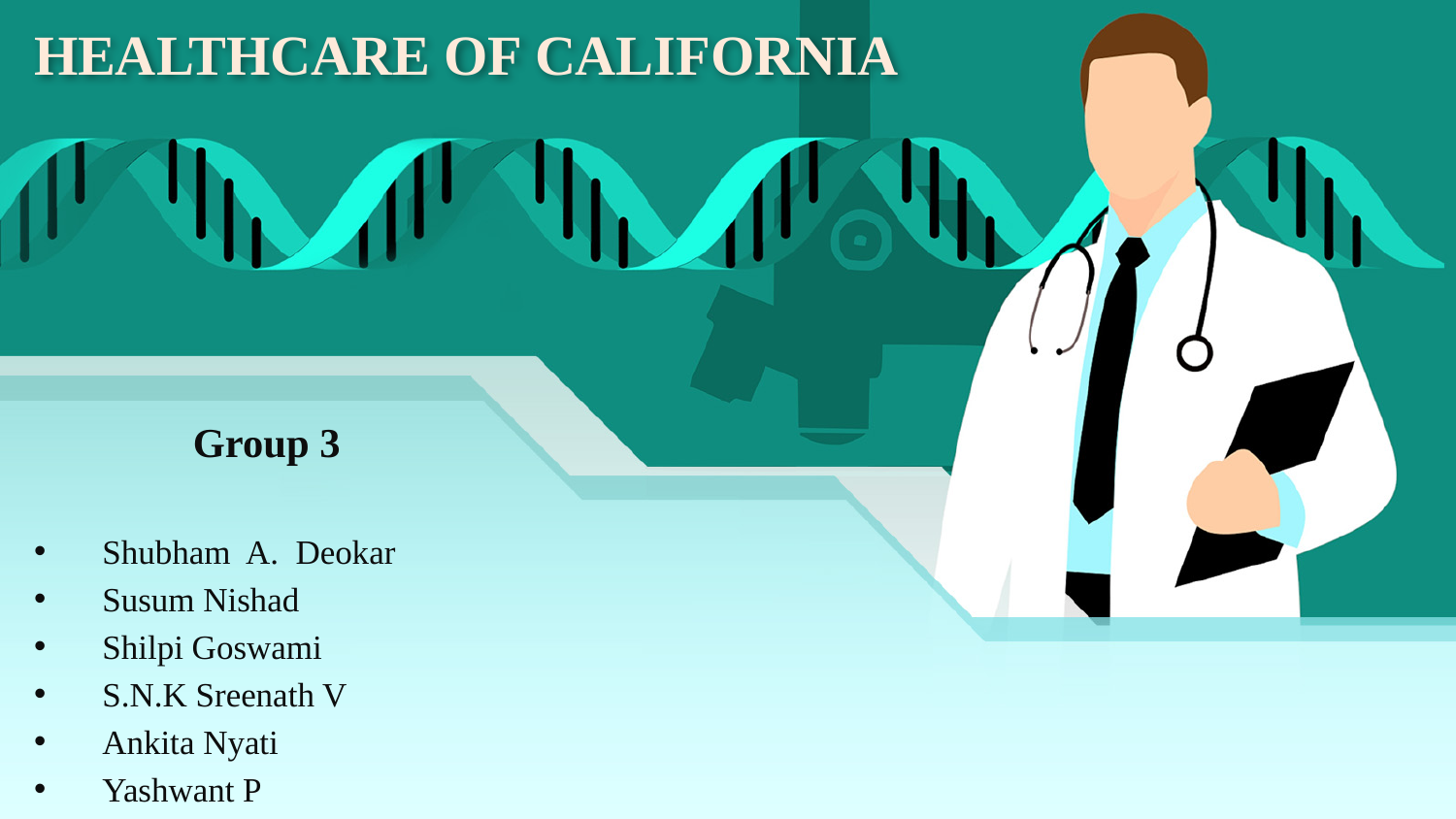

# HEALTHCARE OF CALIFORNIA
Group 3

Shubham  A.  Deokar
Susum Nishad
Shilpi Goswami
S.N.K Sreenath V
Ankita Nyati
Yashwant P